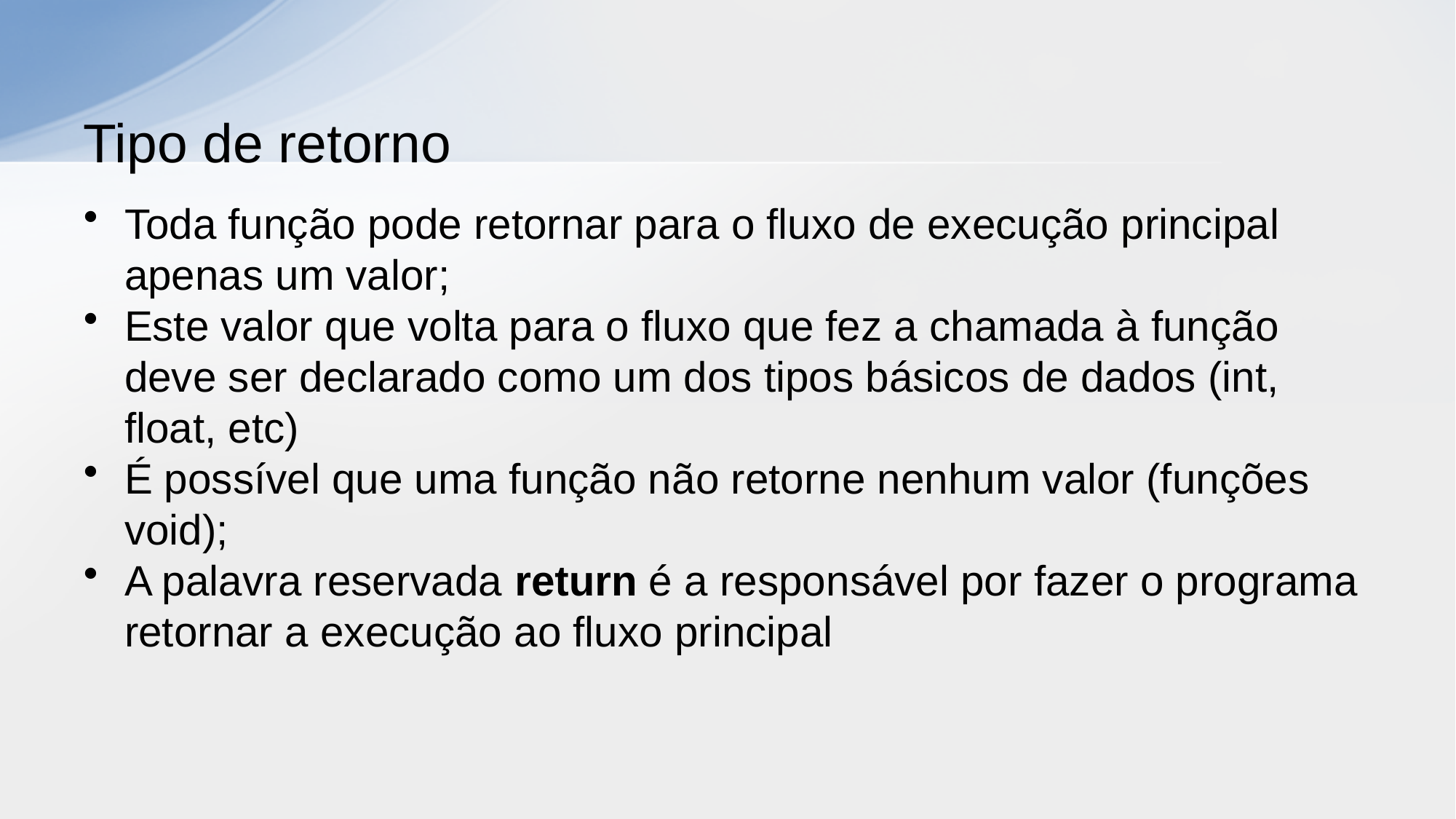

# Tipo de retorno
Toda função pode retornar para o fluxo de execução principal apenas um valor;
Este valor que volta para o fluxo que fez a chamada à função deve ser declarado como um dos tipos básicos de dados (int, float, etc)
É possível que uma função não retorne nenhum valor (funções void);
A palavra reservada return é a responsável por fazer o programa retornar a execução ao fluxo principal